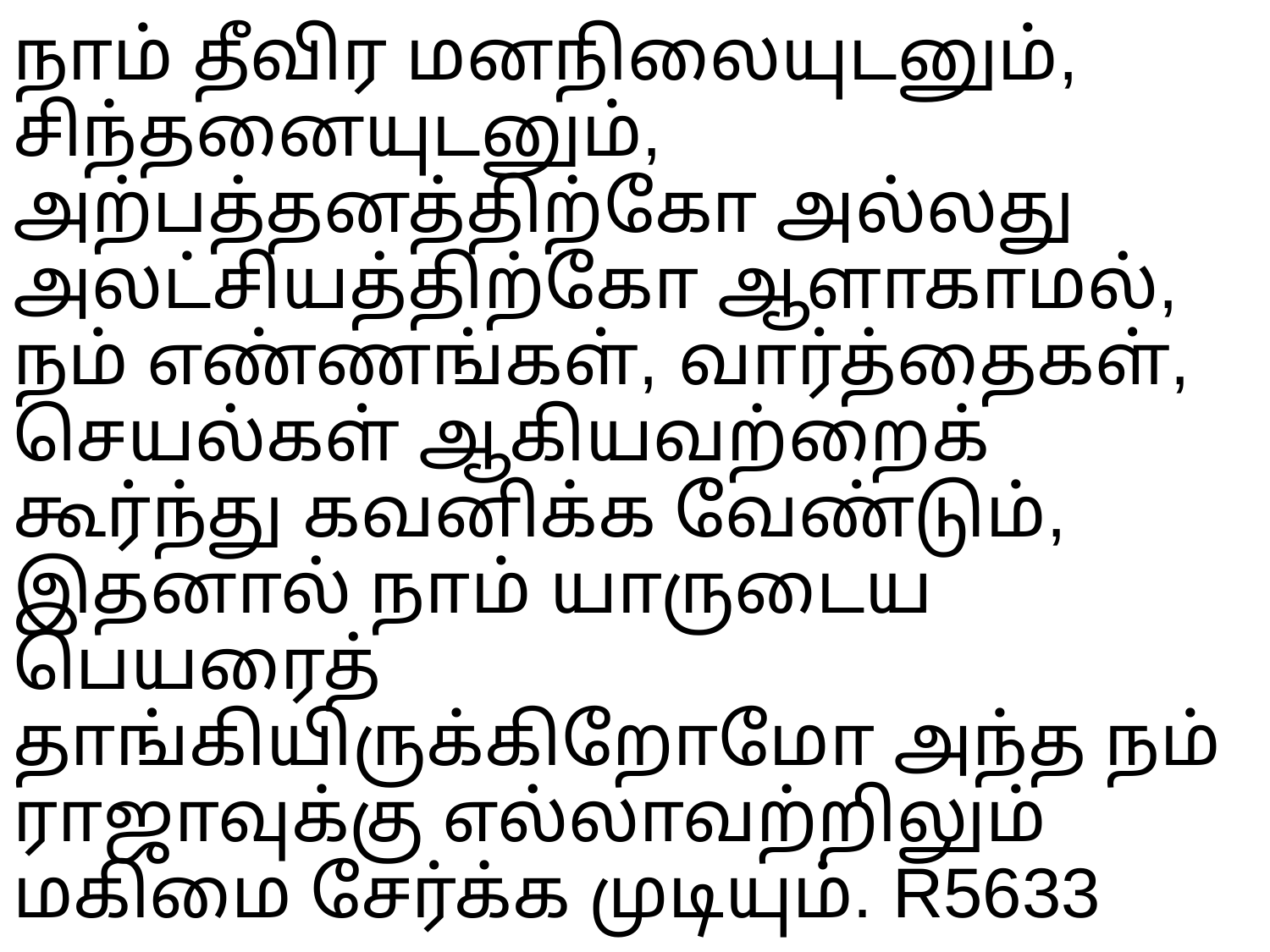

# நாம் தீவிர மனநிலையுடனும், சிந்தனையுடனும், அற்பத்தனத்திற்கோ அல்லது அலட்சியத்திற்கோ ஆளாகாமல், நம் எண்ணங்கள், வார்த்தைகள், செயல்கள் ஆகியவற்றைக் கூர்ந்து கவனிக்க வேண்டும், இதனால் நாம் யாருடைய பெயரைத் தாங்கியிருக்கிறோமோ அந்த நம் ராஜாவுக்கு எல்லாவற்றிலும் மகிமை சேர்க்க முடியும். R5633